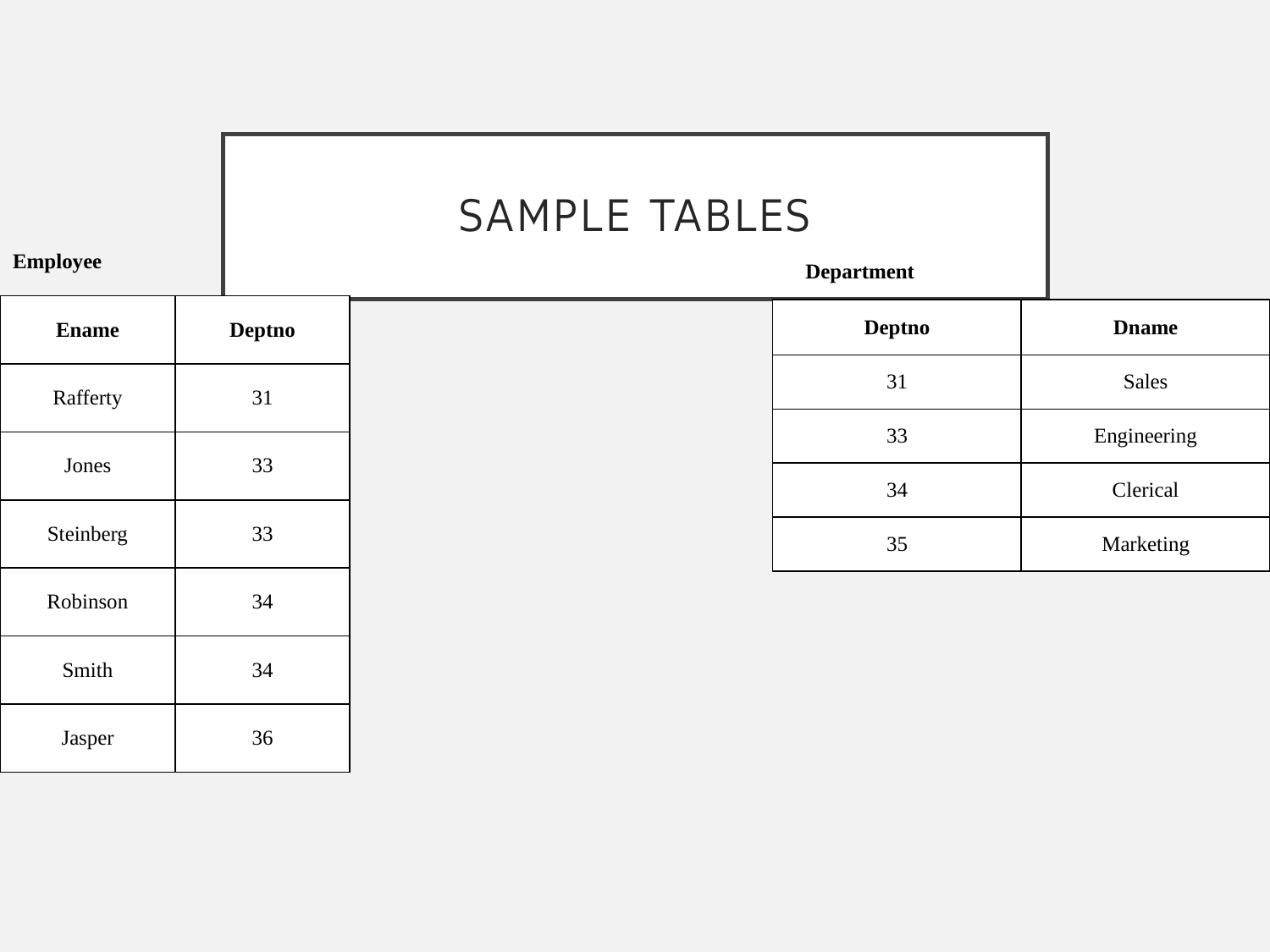

# Sample Tables
| Employee |  |
| --- | --- |
| Ename | Deptno |
| Rafferty | 31 |
| Jones | 33 |
| Steinberg | 33 |
| Robinson | 34 |
| Smith | 34 |
| Jasper | 36 |
| Department |  |
| --- | --- |
| Deptno | Dname |
| 31 | Sales |
| 33 | Engineering |
| 34 | Clerical |
| 35 | Marketing |